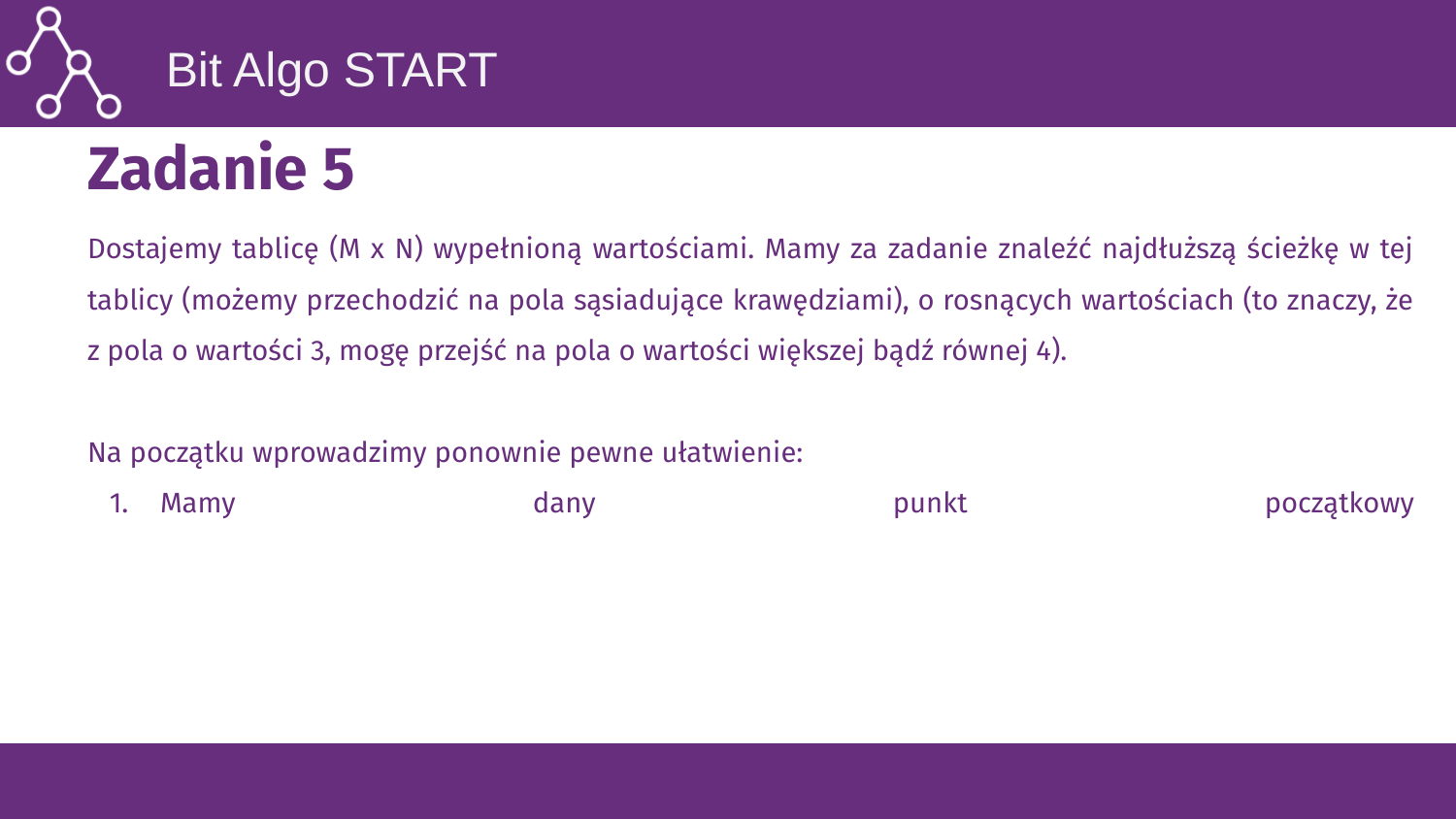

# Zadanie 5
Dostajemy tablicę (M x N) wypełnioną wartościami. Mamy za zadanie znaleźć najdłuższą ścieżkę w tej tablicy (możemy przechodzić na pola sąsiadujące krawędziami), o rosnących wartościach (to znaczy, że z pola o wartości 3, mogę przejść na pola o wartości większej bądź równej 4).

Na początku wprowadzimy ponownie pewne ułatwienie:
Mamy dany punkt początkowy